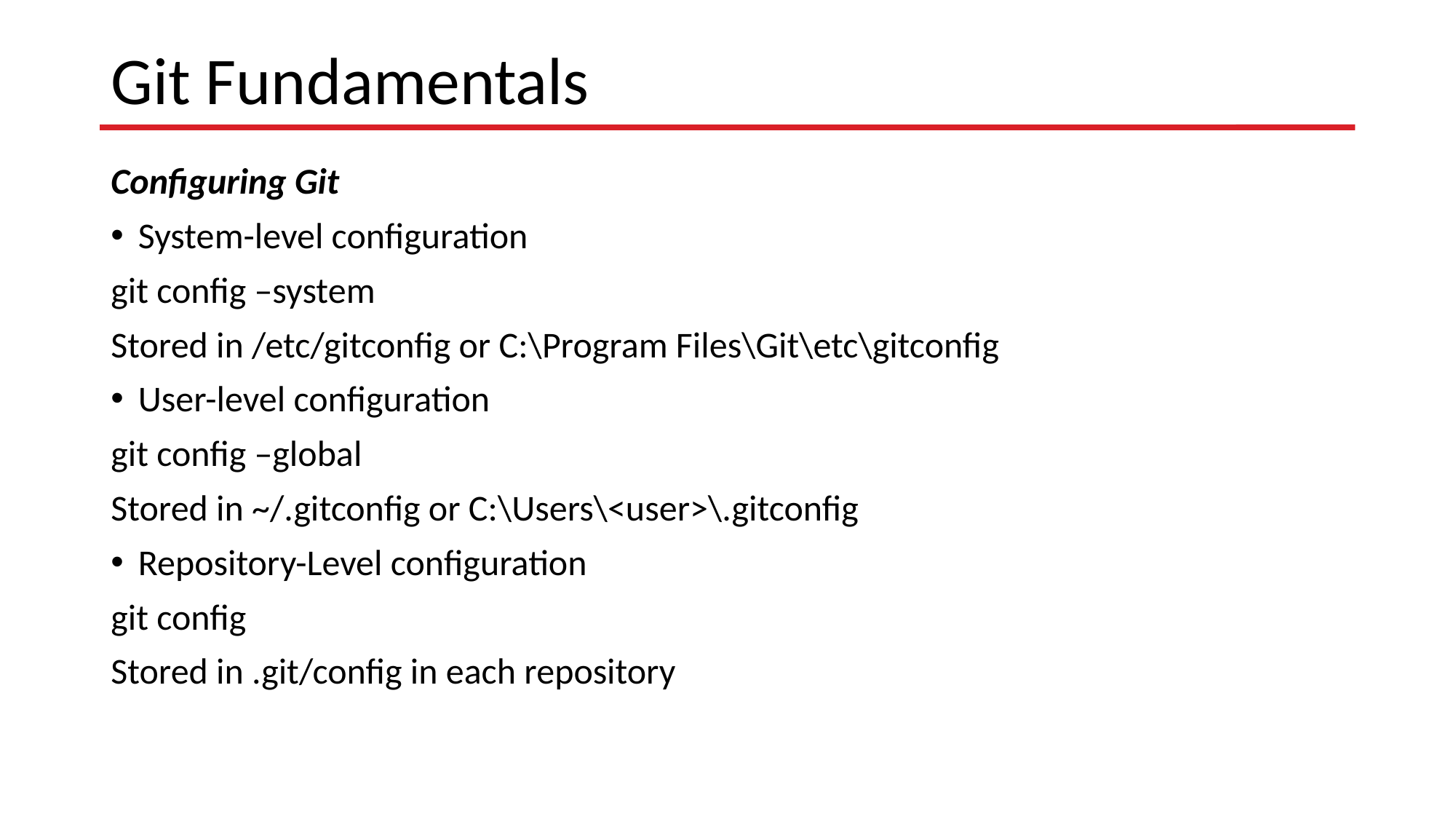

# Git Fundamentals

Configuring Git
System-level configuration
git config –system
Stored in /etc/gitconfig or C:\Program Files\Git\etc\gitconfig
User-level configuration
git config –global
Stored in ~/.gitconfig or C:\Users\<user>\.gitconfig
Repository-Level configuration
git config
Stored in .git/config in each repository